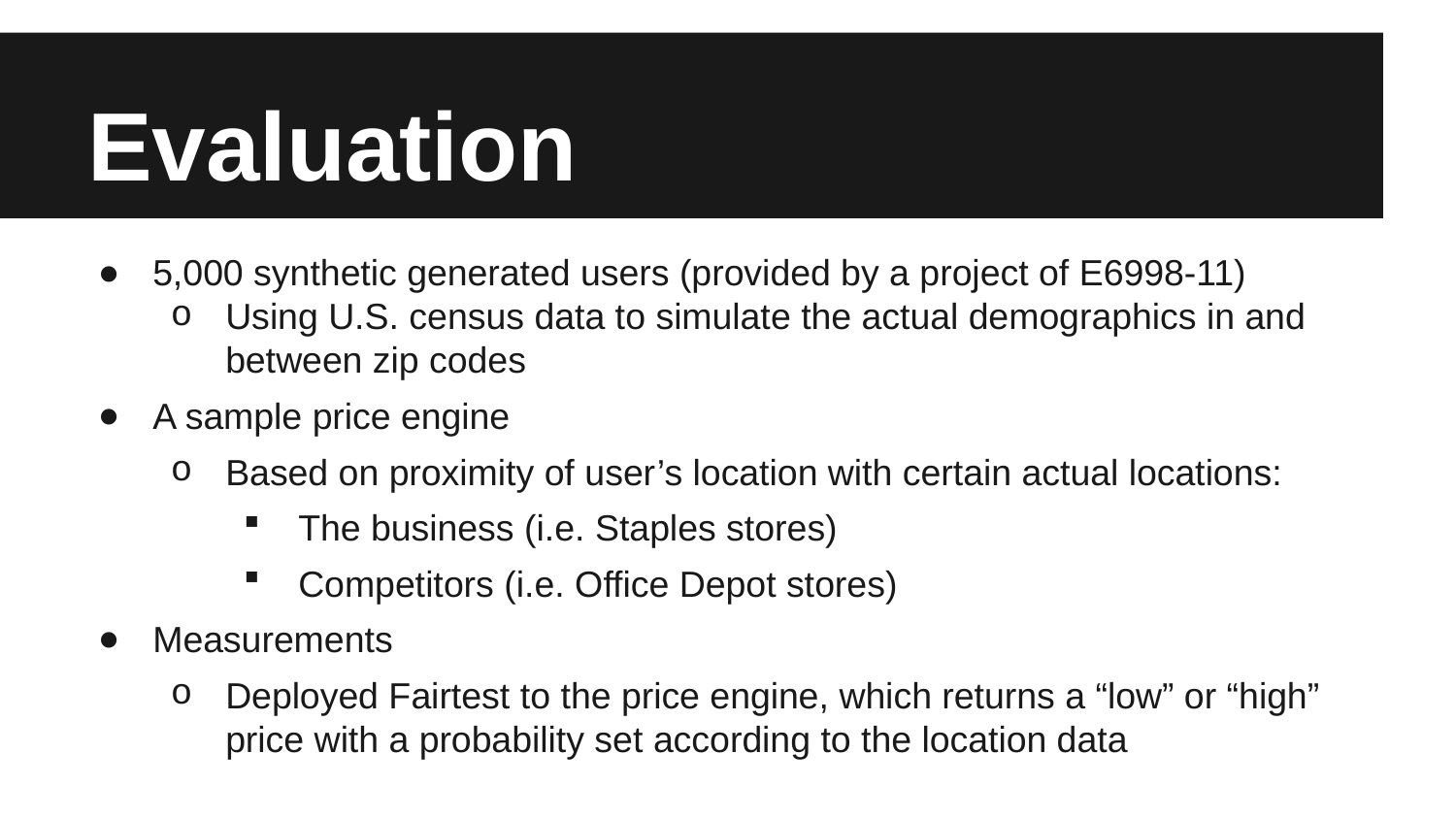

# Evaluation
5,000 synthetic generated users (provided by a project of E6998-11)
Using U.S. census data to simulate the actual demographics in and between zip codes
A sample price engine
Based on proximity of user’s location with certain actual locations:
The business (i.e. Staples stores)
Competitors (i.e. Office Depot stores)
Measurements
Deployed Fairtest to the price engine, which returns a “low” or “high” price with a probability set according to the location data